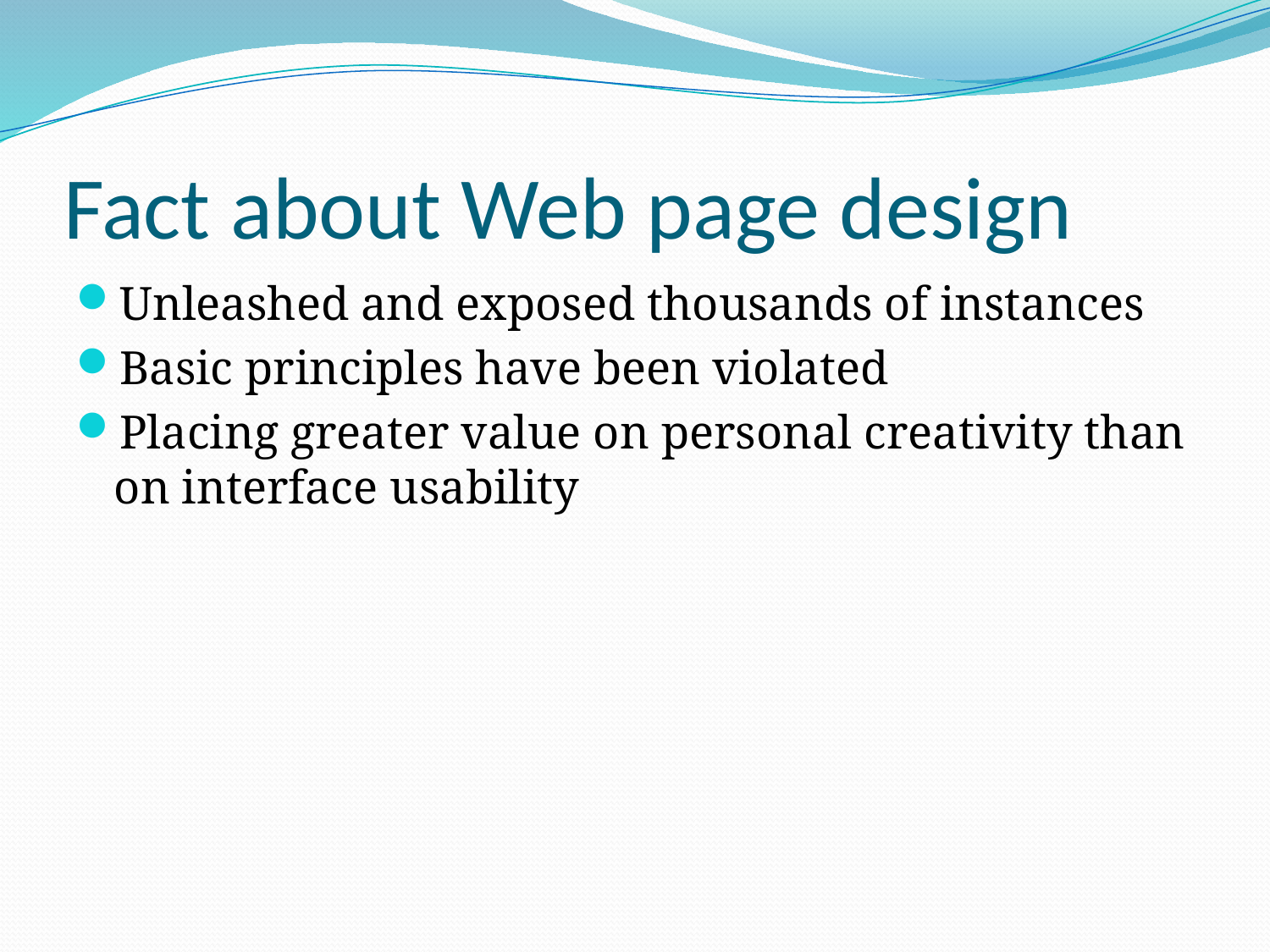

# Fact about Web page design
Unleashed and exposed thousands of instances
Basic principles have been violated
Placing greater value on personal creativity than on interface usability